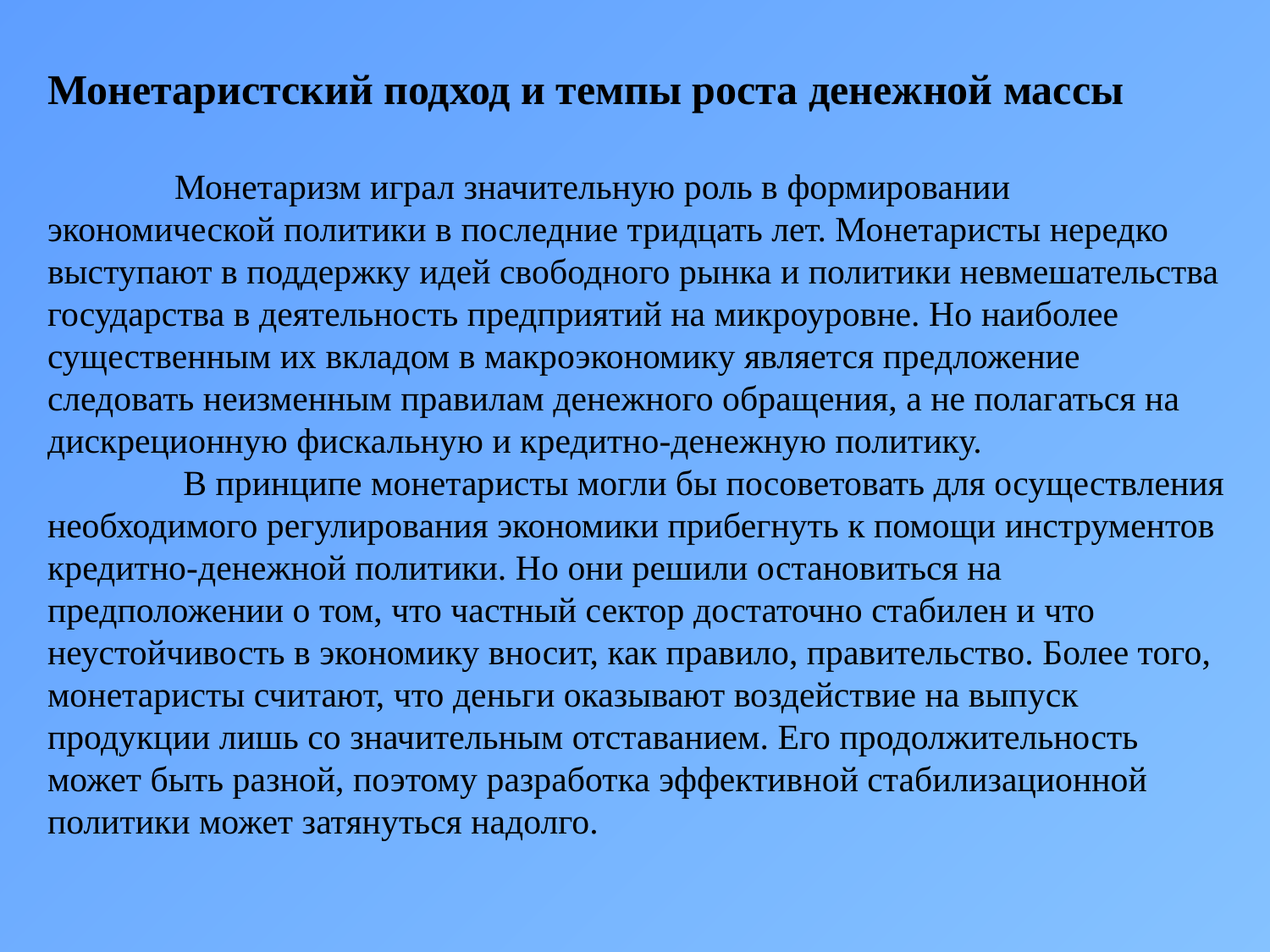

Монетаристский подход и темпы роста денежной массы

	Монетаризм играл значительную роль в формировании экономической политики в последние тридцать лет. Монетаристы нередко выступают в поддержку идей свободного рынка и политики невмешательства государства в деятельность предприятий на микроуровне. Но наиболее существенным их вкладом в макроэкономику является предложение следовать неизменным правилам денежного обращения, а не полагаться на дискреционную фискальную и кредитно-денежную политику.
	 В принципе монетаристы могли бы посоветовать для осуществления необходимого регулирования экономики прибегнуть к помощи инструментов кредитно-денежной политики. Но они решили остановиться на предположении о том, что частный сектор достаточно стабилен и что неустойчивость в экономику вносит, как правило, правительство. Более того, монетаристы считают, что деньги оказывают воздействие на выпуск продукции лишь со значительным отставанием. Его продолжительность может быть разной, поэтому разработка эффективной стабилизационной политики может затянуться надолго.